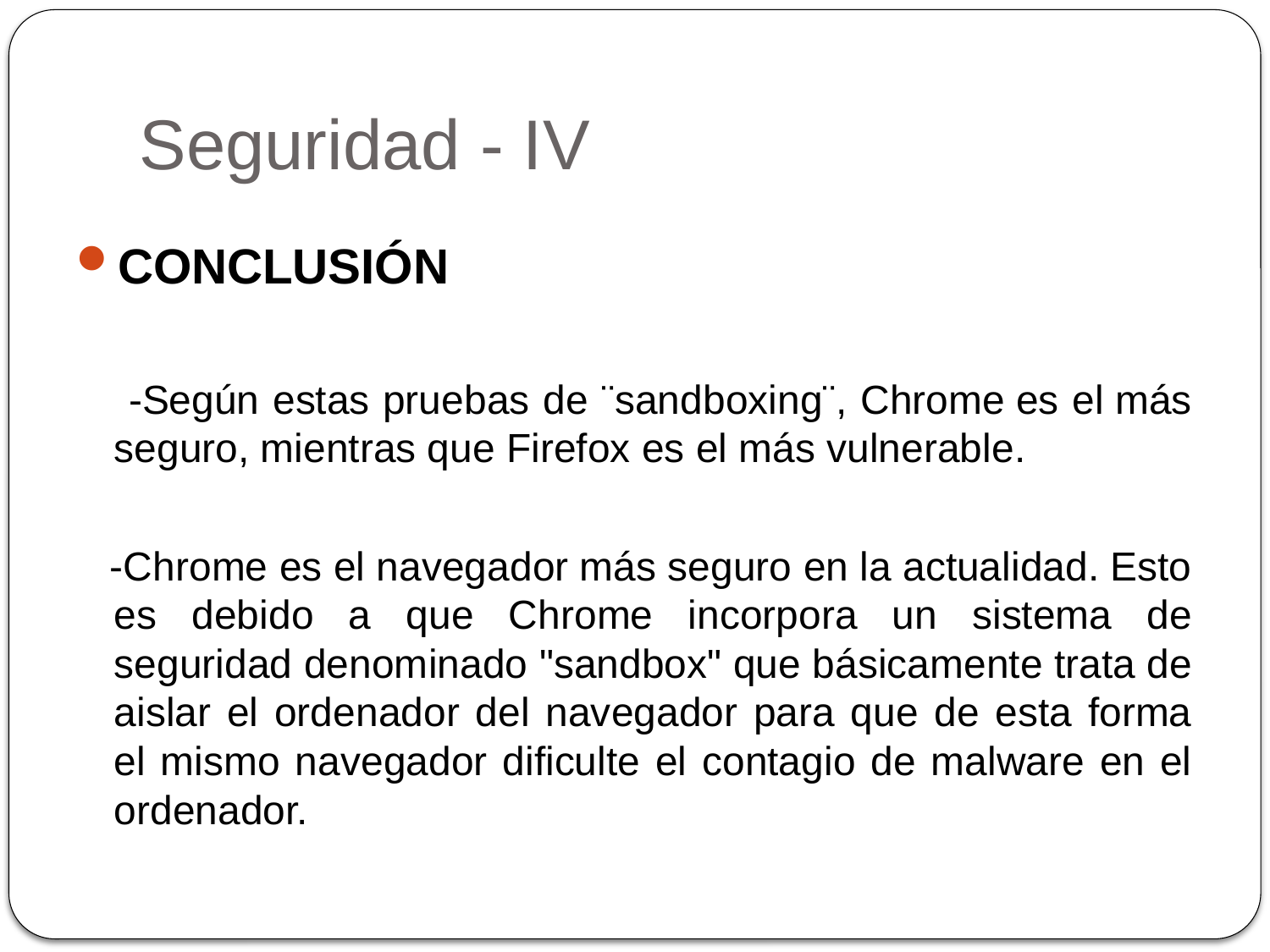

# Seguridad - IV
CONCLUSIÓN

    -Según estas pruebas de ¨sandboxing¨, Chrome es el más seguro, mientras que Firefox es el más vulnerable.

   -Chrome es el navegador más seguro en la actualidad. Esto es debido a que Chrome incorpora un sistema de seguridad denominado "sandbox" que básicamente trata de aislar el ordenador del navegador para que de esta forma el mismo navegador dificulte el contagio de malware en el ordenador.